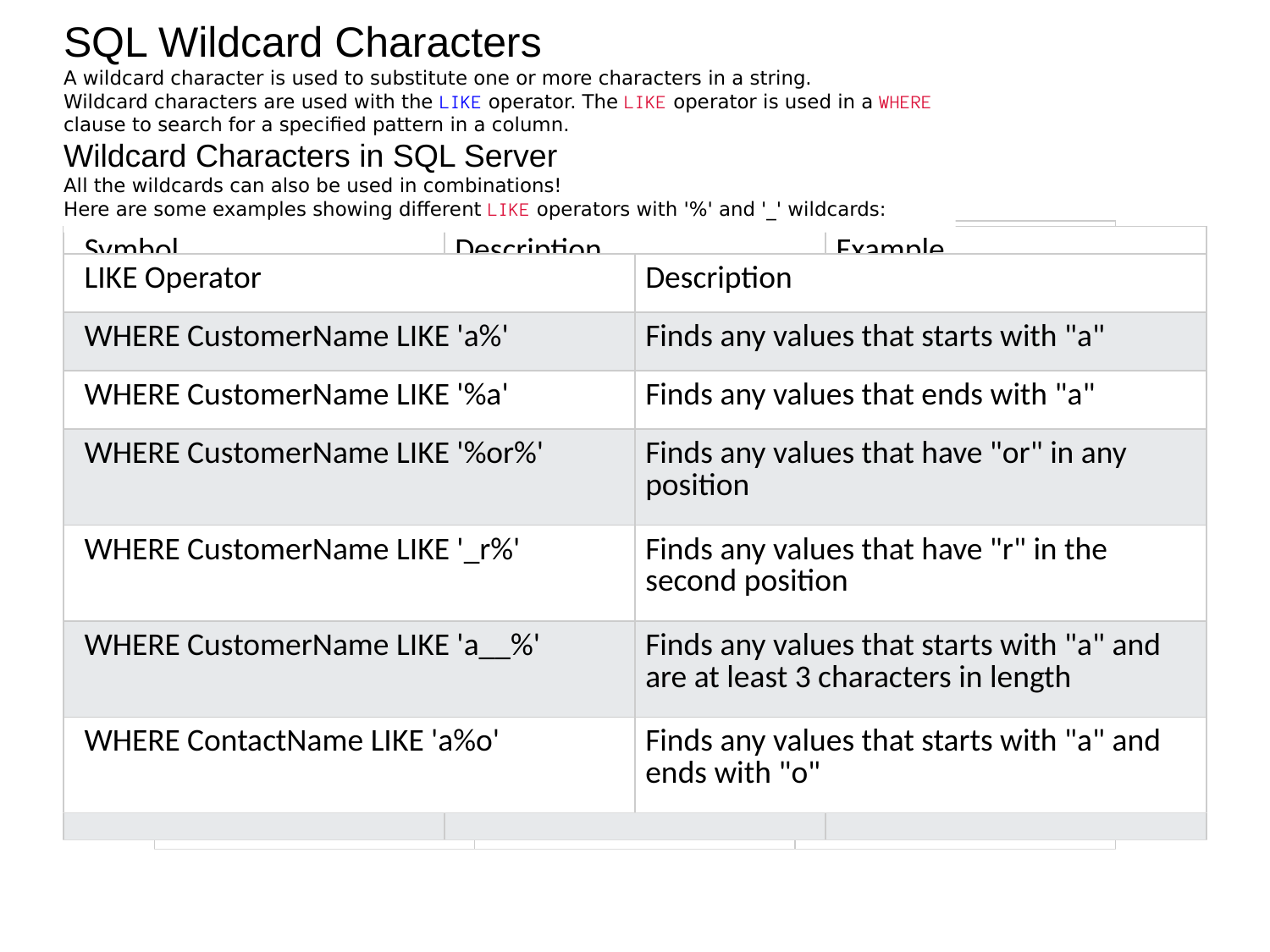

# SQL Wildcard Characters
A wildcard character is used to substitute one or more characters in a string.
Wildcard characters are used with the LIKE operator. The LIKE operator is used in a WHERE 
clause to search for a specified pattern in a column.
Wildcard Characters in SQL Server
All the wildcards can also be used in combinations!
Here are some examples showing different LIKE operators with '%' and '_' wildcards:
| Symbol | Description | Example |
| --- | --- | --- |
| \* | Represents zero or more characters | bl\* finds bl, black, blue, and blob |
| ? | Represents a single character | h?t finds hot, hat, and hit |
| [] | Represents any single character within the brackets | h[oa]t finds hot and hat, but not hit |
| ! | Represents any character not in the brackets | h[!oa]t finds hit, but not hot and hat |
| - | Represents any single character within the specified range | c[a-b]t finds cat and cbt |
| # | Represents any single numeric character | 2#5 finds 205, 215, 225, 235, 245, 255, 265, 275, 285, and 295 |
| Symbol | Description | Example |
| --- | --- | --- |
| % | Represents zero or more characters | bl% finds bl, black, blue, and blob |
| \_ | Represents a single character | h\_t finds hot, hat, and hit |
| [] | Represents any single character within the brackets | h[oa]t finds hot and hat, but not hit |
| ^ | Represents any character not in the brackets | h[^oa]t finds hit, but not hot and hat |
| - | Represents any single character within the specified range | c[a-b]t finds cat and cbt |
| LIKE Operator | Description |
| --- | --- |
| WHERE CustomerName LIKE 'a%' | Finds any values that starts with "a" |
| WHERE CustomerName LIKE '%a' | Finds any values that ends with "a" |
| WHERE CustomerName LIKE '%or%' | Finds any values that have "or" in any position |
| WHERE CustomerName LIKE '\_r%' | Finds any values that have "r" in the second position |
| WHERE CustomerName LIKE 'a\_\_%' | Finds any values that starts with "a" and are at least 3 characters in length |
| WHERE ContactName LIKE 'a%o' | Finds any values that starts with "a" and ends with "o" |